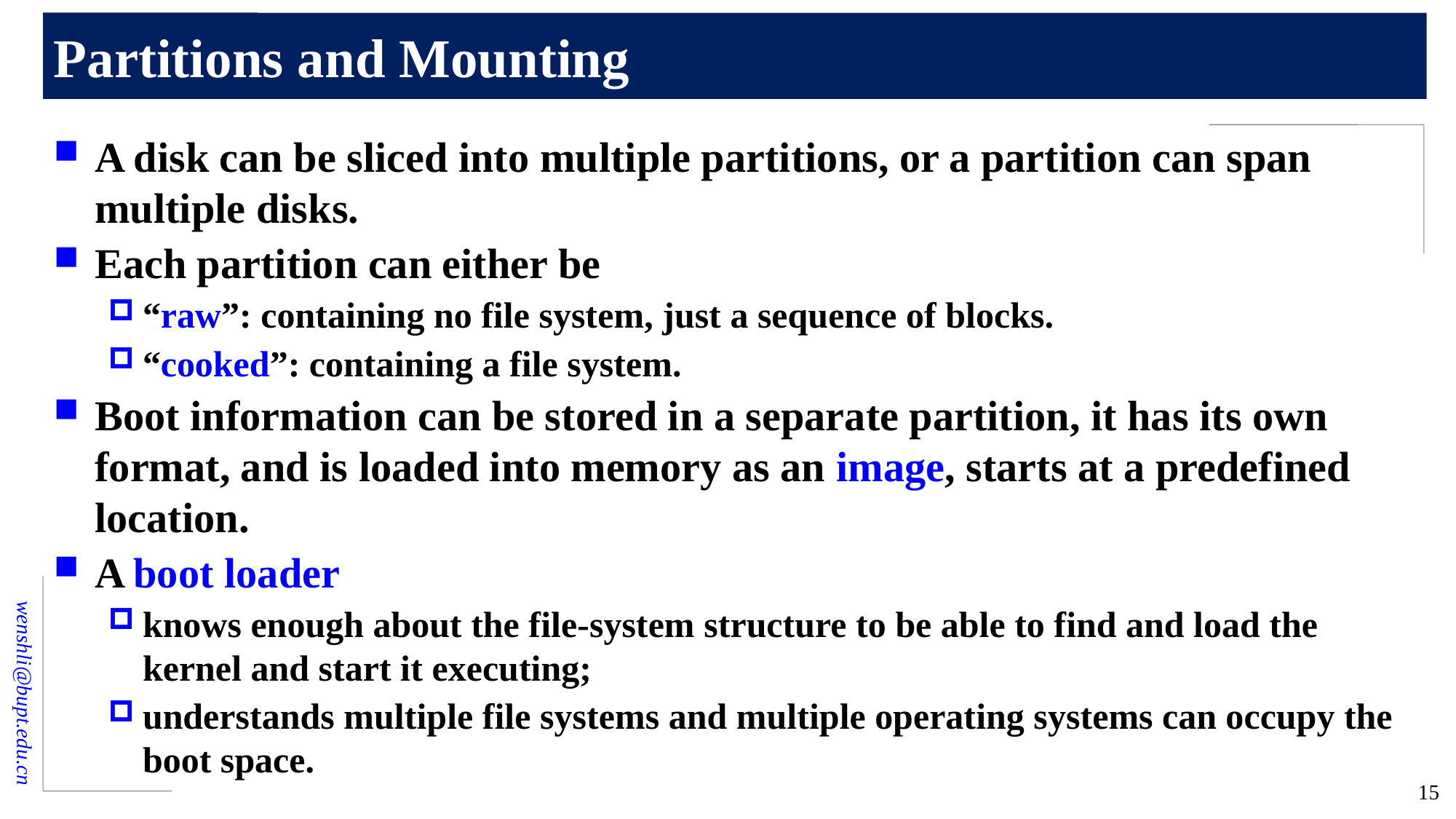

# Partitions and Mounting
A disk can be sliced into multiple partitions, or a partition can span multiple disks.
Each partition can either be
“raw”: containing no file system, just a sequence of blocks.
“cooked”: containing a file system.
Boot information can be stored in a separate partition, it has its own format, and is loaded into memory as an image, starts at a predefined location.
A boot loader
knows enough about the file-system structure to be able to find and load the kernel and start it executing;
understands multiple file systems and multiple operating systems can occupy the boot space.
15